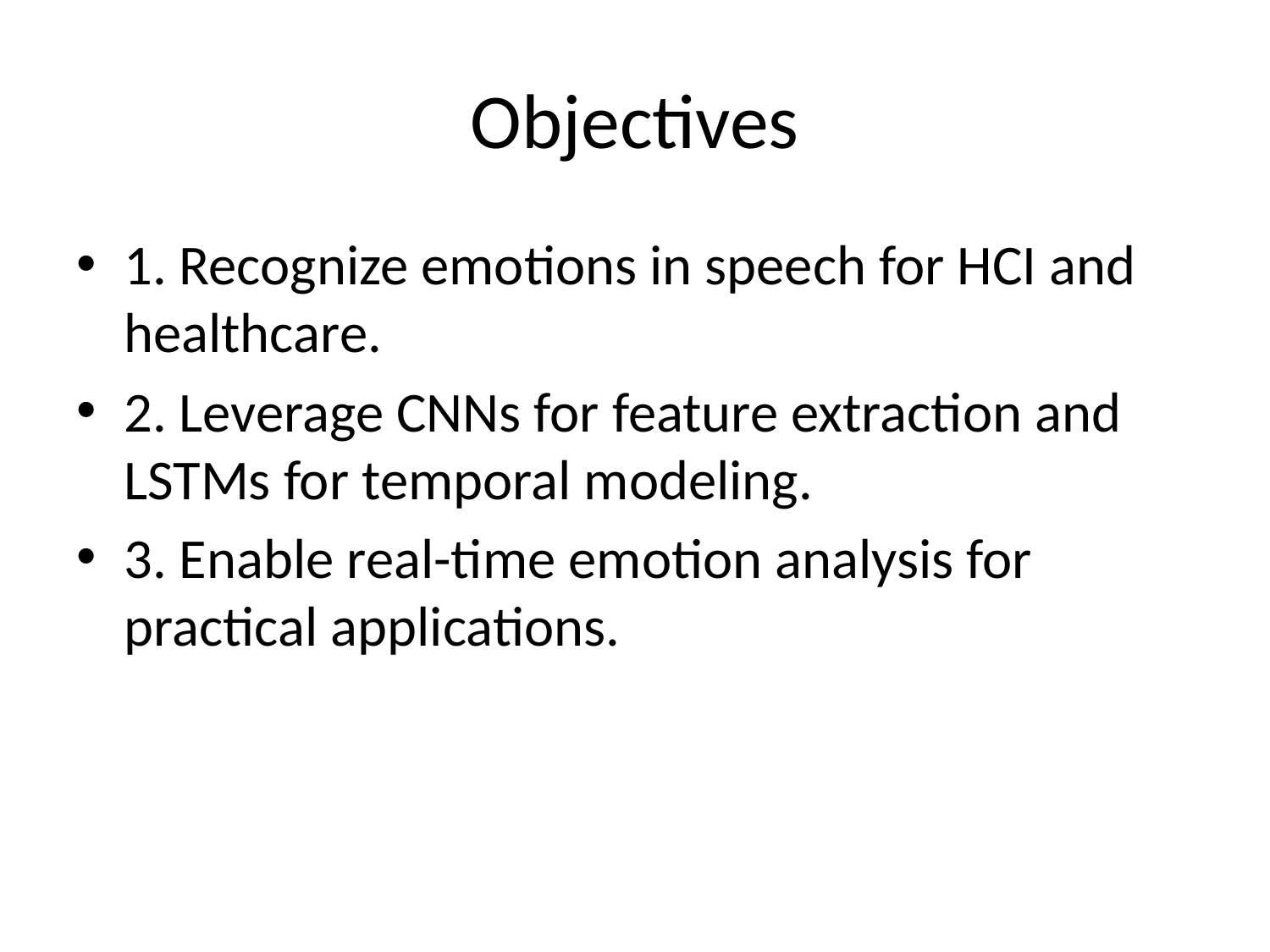

# Objectives
1. Recognize emotions in speech for HCI and healthcare.
2. Leverage CNNs for feature extraction and LSTMs for temporal modeling.
3. Enable real-time emotion analysis for practical applications.